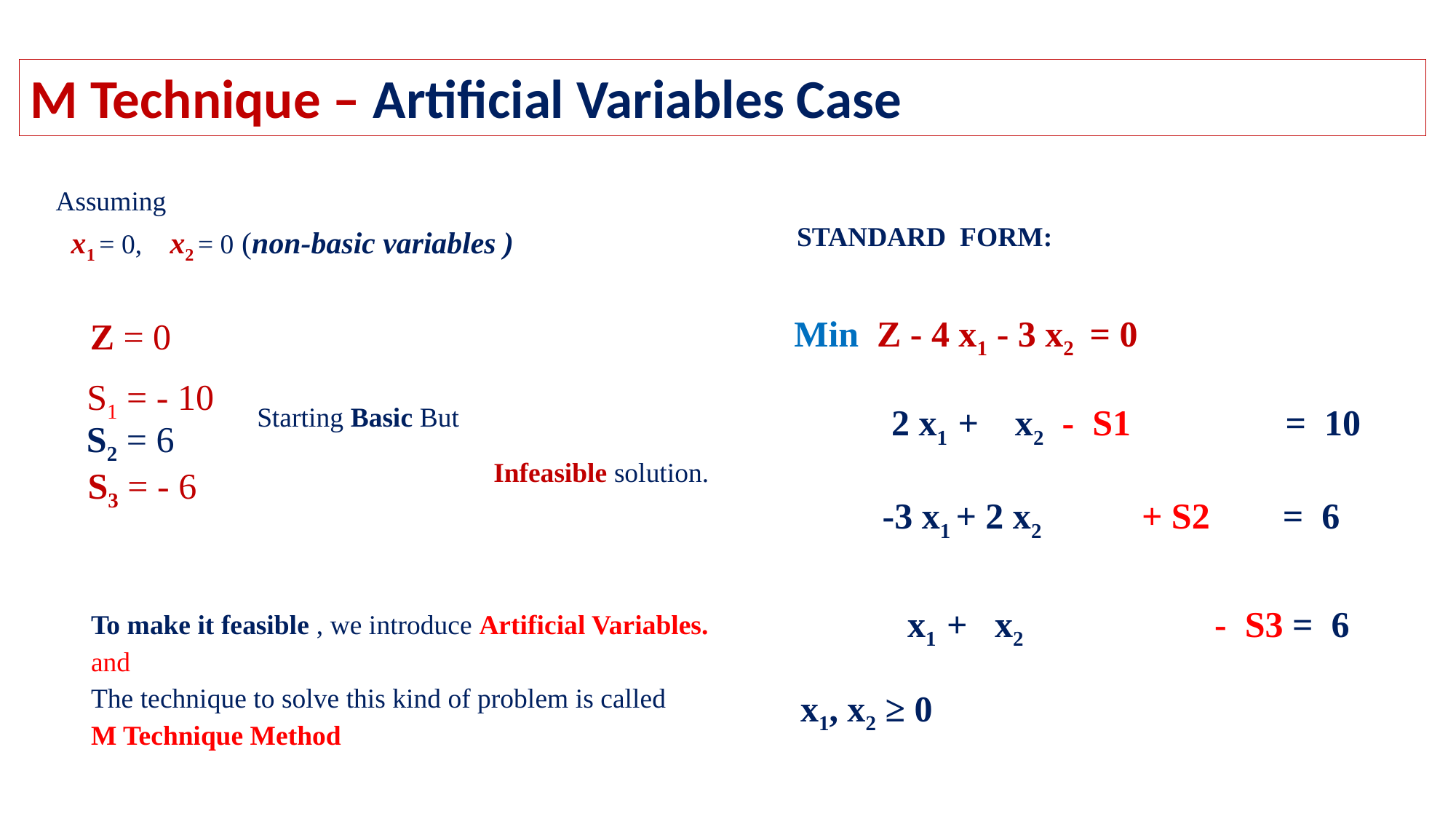

M Technique – Artificial Variables Case
Assuming
  x1 = 0,    x2 = 0 (non-basic variables )
 STANDARD  FORM:

   Min  Z - 4 x1 - 3 x2   = 0

	 2 x1  +    x2  -  S1                 =  10
	-3 x1 + 2 x2           + S2        =  6
	 x1  +   x2                     -  S3 =  6
   x1, x2 ≥ 0
Z = 0
 S1 = - 10
Starting Basic But
S2 = 6
Infeasible solution.
S3 = - 6
To make it feasible , we introduce Artificial Variables.
and
The technique to solve this kind of problem is called
M Technique Method